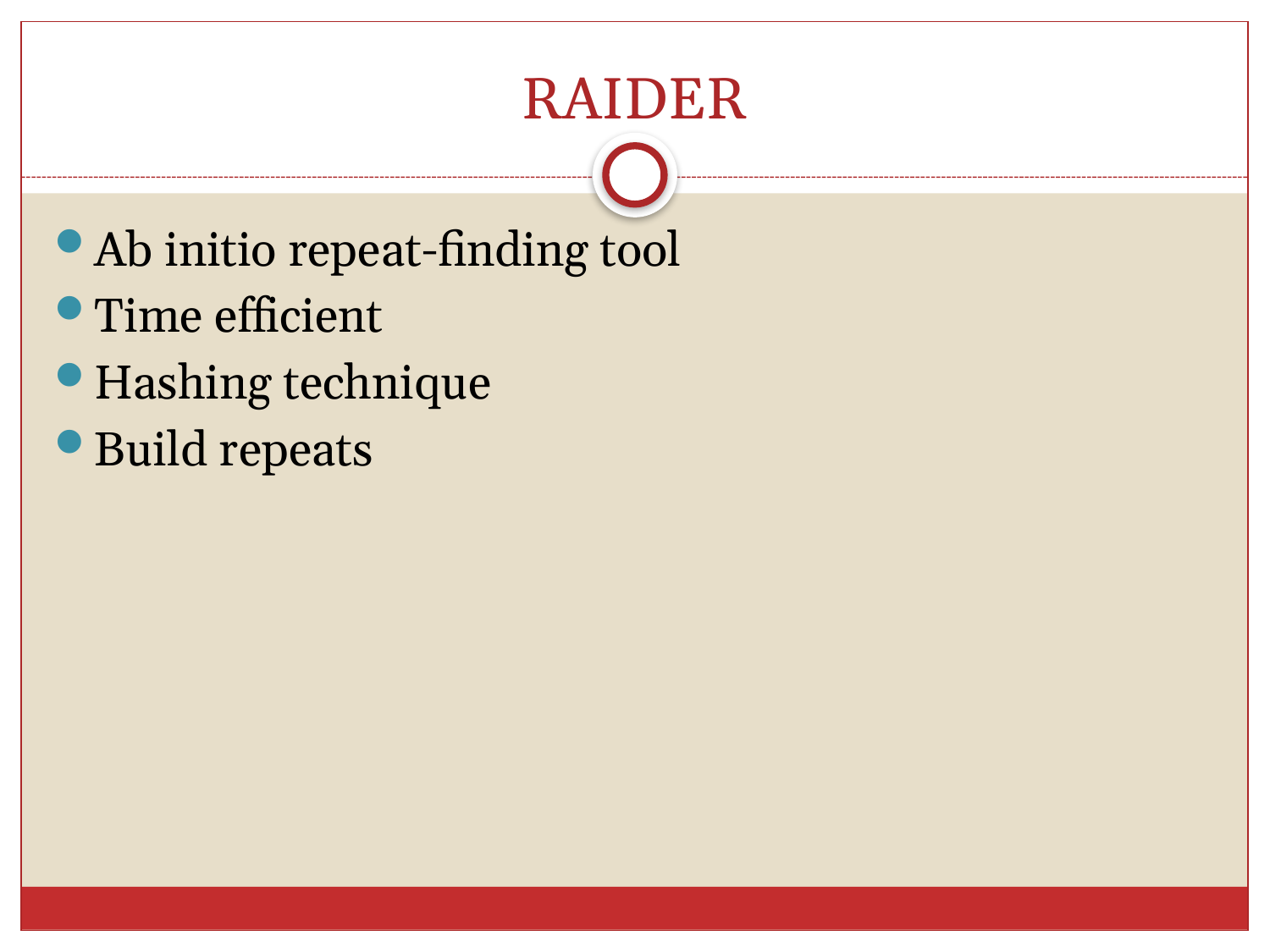

# RAIDER
Ab initio repeat-finding tool
Time efficient
Hashing technique
Build repeats